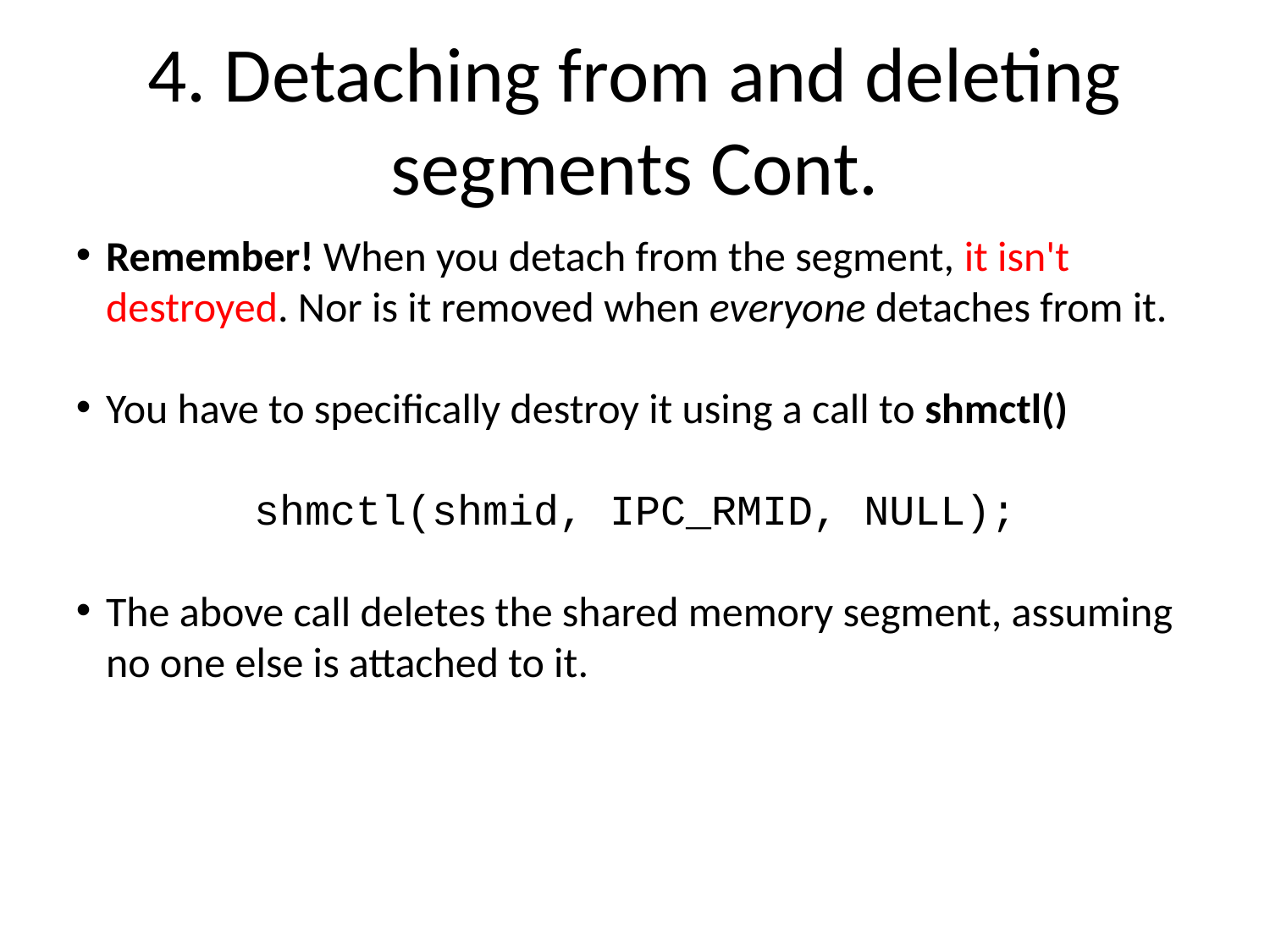

4. Detaching from and deleting segments Cont.
Remember! When you detach from the segment, it isn't destroyed. Nor is it removed when everyone detaches from it.

You have to specifically destroy it using a call to shmctl()

shmctl(shmid, IPC_RMID, NULL);

The above call deletes the shared memory segment, assuming no one else is attached to it.